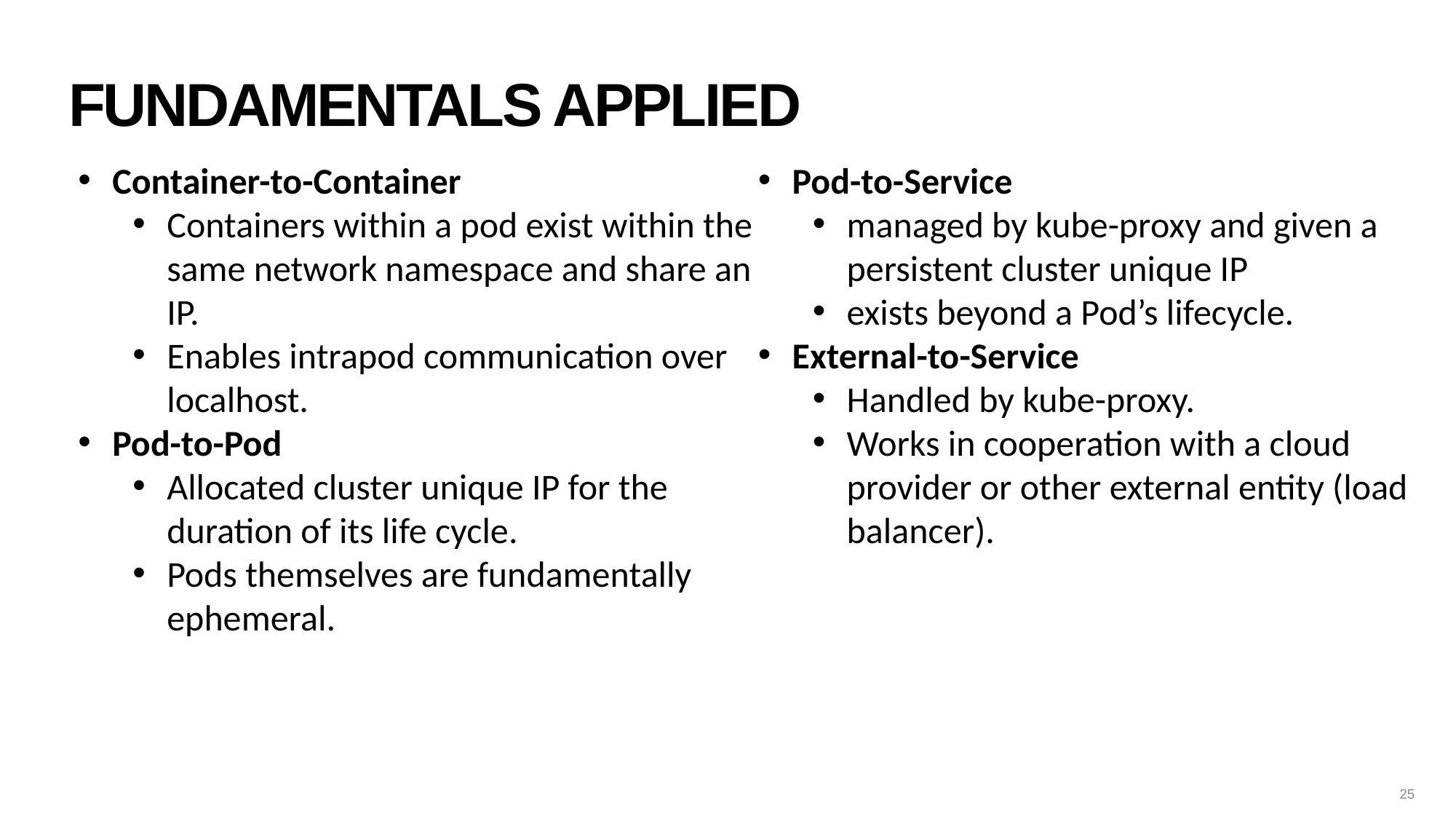

Fundamentals Applied
Container-to-Container
Containers within a pod exist within the same network namespace and share an IP.
Enables intrapod communication over localhost.
Pod-to-Pod
Allocated cluster unique IP for the duration of its life cycle.
Pods themselves are fundamentally ephemeral.

Pod-to-Service
managed by kube-proxy and given a persistent cluster unique IP
exists beyond a Pod’s lifecycle.
External-to-Service
Handled by kube-proxy.
Works in cooperation with a cloud provider or other external entity (load balancer).

Copyright © 2020 Accenture. All rights reserved.
25